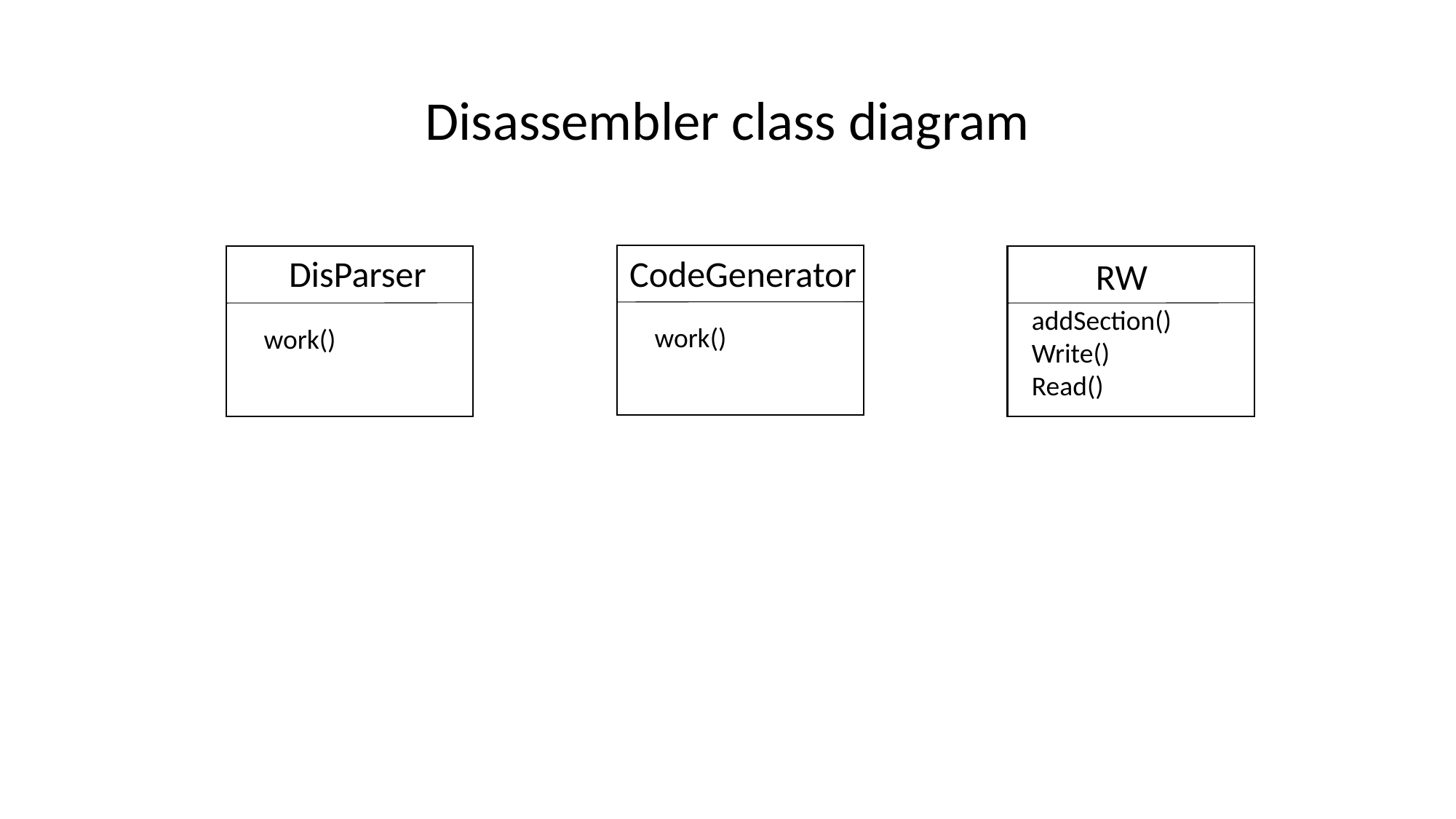

# Disassembler class diagram
DisParser

work()

CodeGenerator
work()

RW
addSection()
Write()
Read()